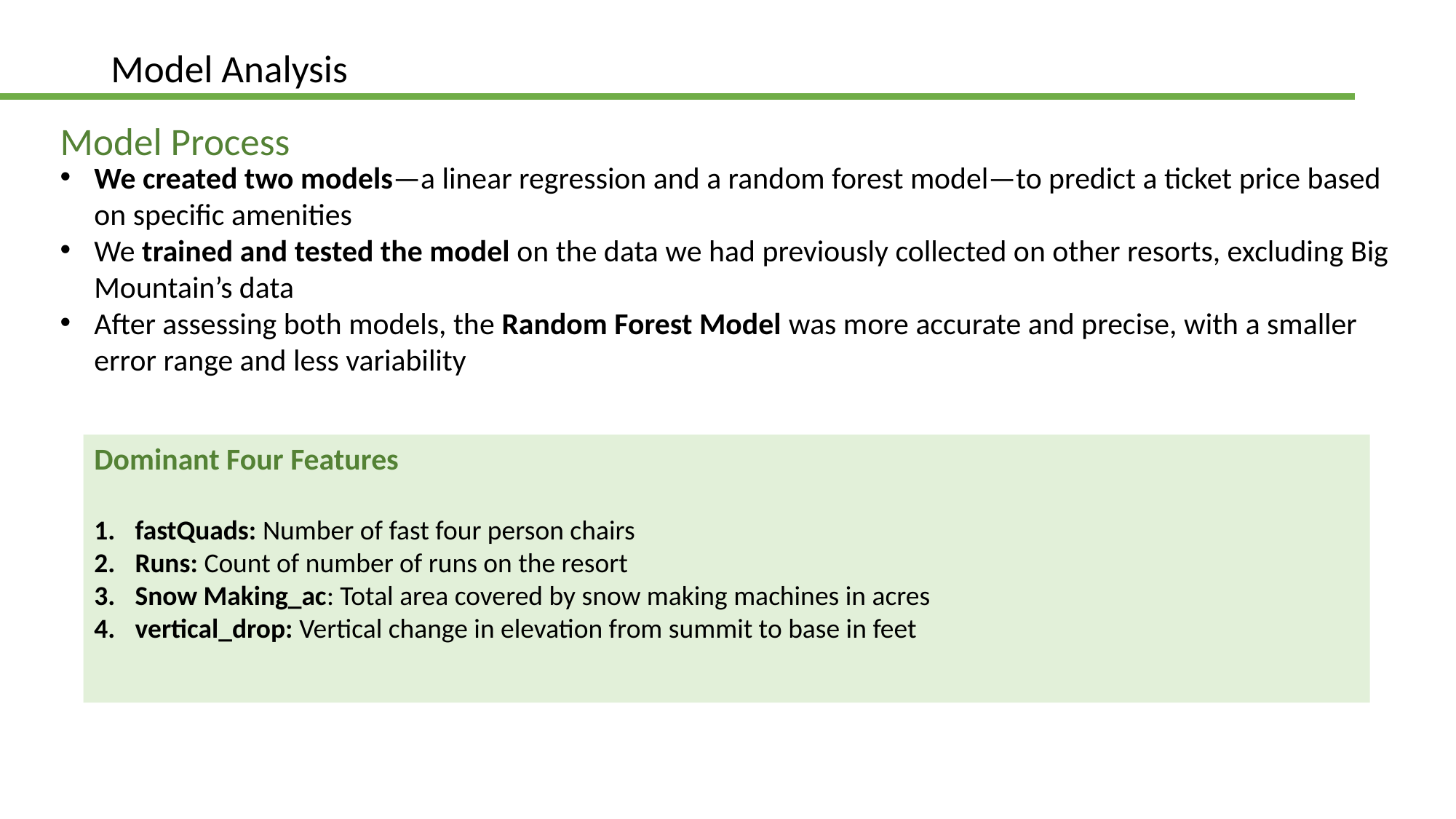

# Model Analysis
Model Process
We created two models—a linear regression and a random forest model—to predict a ticket price based on specific amenities
We trained and tested the model on the data we had previously collected on other resorts, excluding Big Mountain’s data
After assessing both models, the Random Forest Model was more accurate and precise, with a smaller error range and less variability
Dominant Four Features

fastQuads: Number of fast four person chairs
Runs: Count of number of runs on the resort
Snow Making_ac: Total area covered by snow making machines in acres
vertical_drop: Vertical change in elevation from summit to base in feet